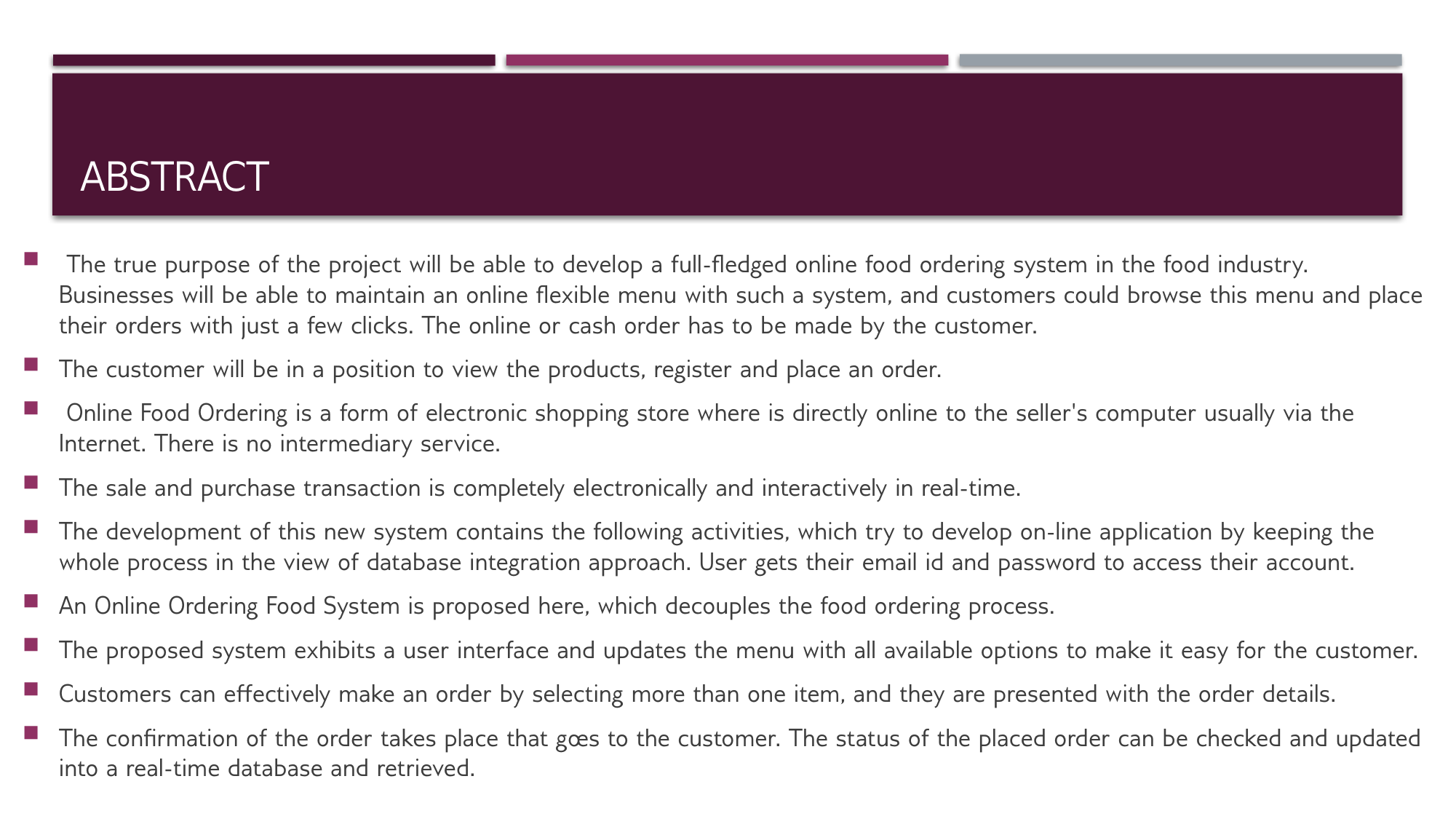

# abstract
 The true purpose of the project will be able to develop a full-fledged online food ordering system in the food industry. Businesses will be able to maintain an online flexible menu with such a system, and customers could browse this menu and place their orders with just a few clicks. The online or cash order has to be made by the customer.
The customer will be in a position to view the products, register and place an order.
 Online Food Ordering is a form of electronic shopping store where is directly online to the seller's computer usually via the Internet. There is no intermediary service.
The sale and purchase transaction is completely electronically and interactively in real-time.
The development of this new system contains the following activities, which try to develop on-line application by keeping the whole process in the view of database integration approach. User gets their email id and password to access their account.
An Online Ordering Food System is proposed here, which decouples the food ordering process.
The proposed system exhibits a user interface and updates the menu with all available options to make it easy for the customer.
Customers can effectively make an order by selecting more than one item, and they are presented with the order details.
The confirmation of the order takes place that goes to the customer. The status of the placed order can be checked and updated into a real-time database and retrieved.